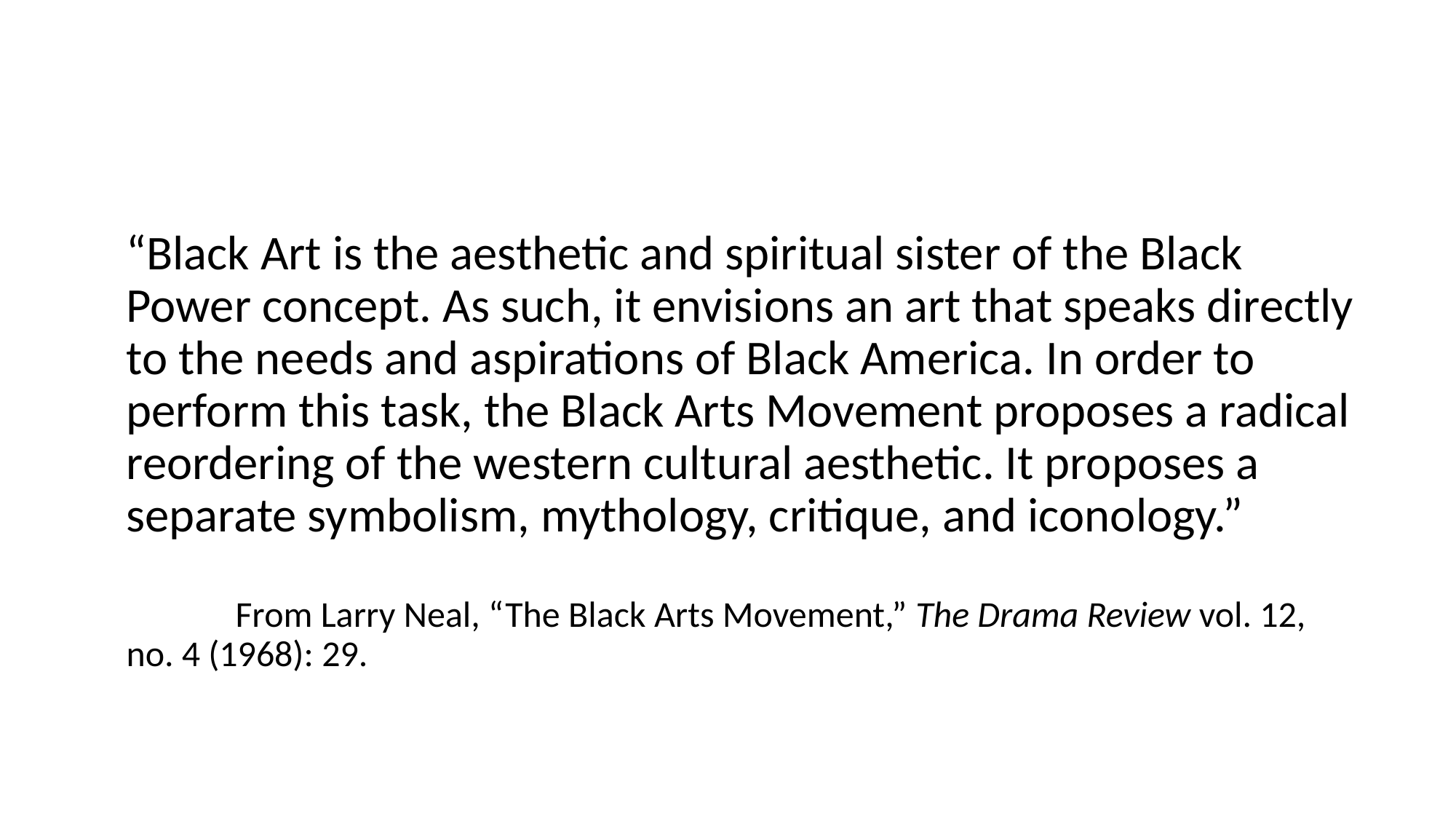

“Black Art is the aesthetic and spiritual sister of the Black Power concept. As such, it envisions an art that speaks directly to the needs and aspirations of Black America. In order to perform this task, the Black Arts Movement proposes a radical reordering of the western cultural aesthetic. It proposes a separate symbolism, mythology, critique, and iconology.”

	From Larry Neal, “The Black Arts Movement,” The Drama Review vol. 12, 	no. 4 (1968): 29.